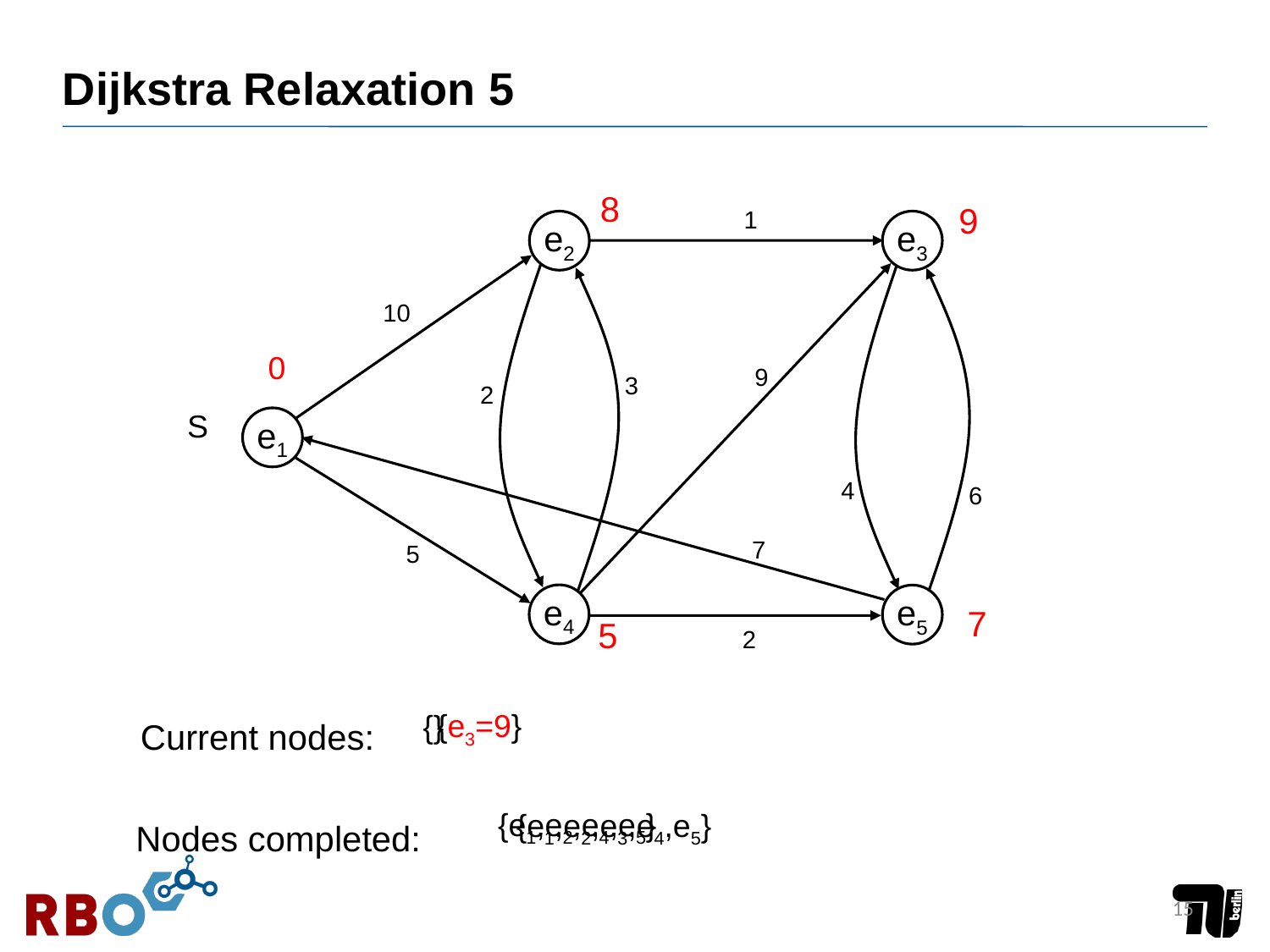

# Dijkstra Relaxation 5
8
9
1
e2
e3

10
0
9
3
2
S
e1

4
6
7
5
e4
e5
7
5

2
{e3=9}
{}
Current nodes:
{e1,e2,e4,e5}
{e1,e2,e3,e4,e5}
Nodes completed:
15